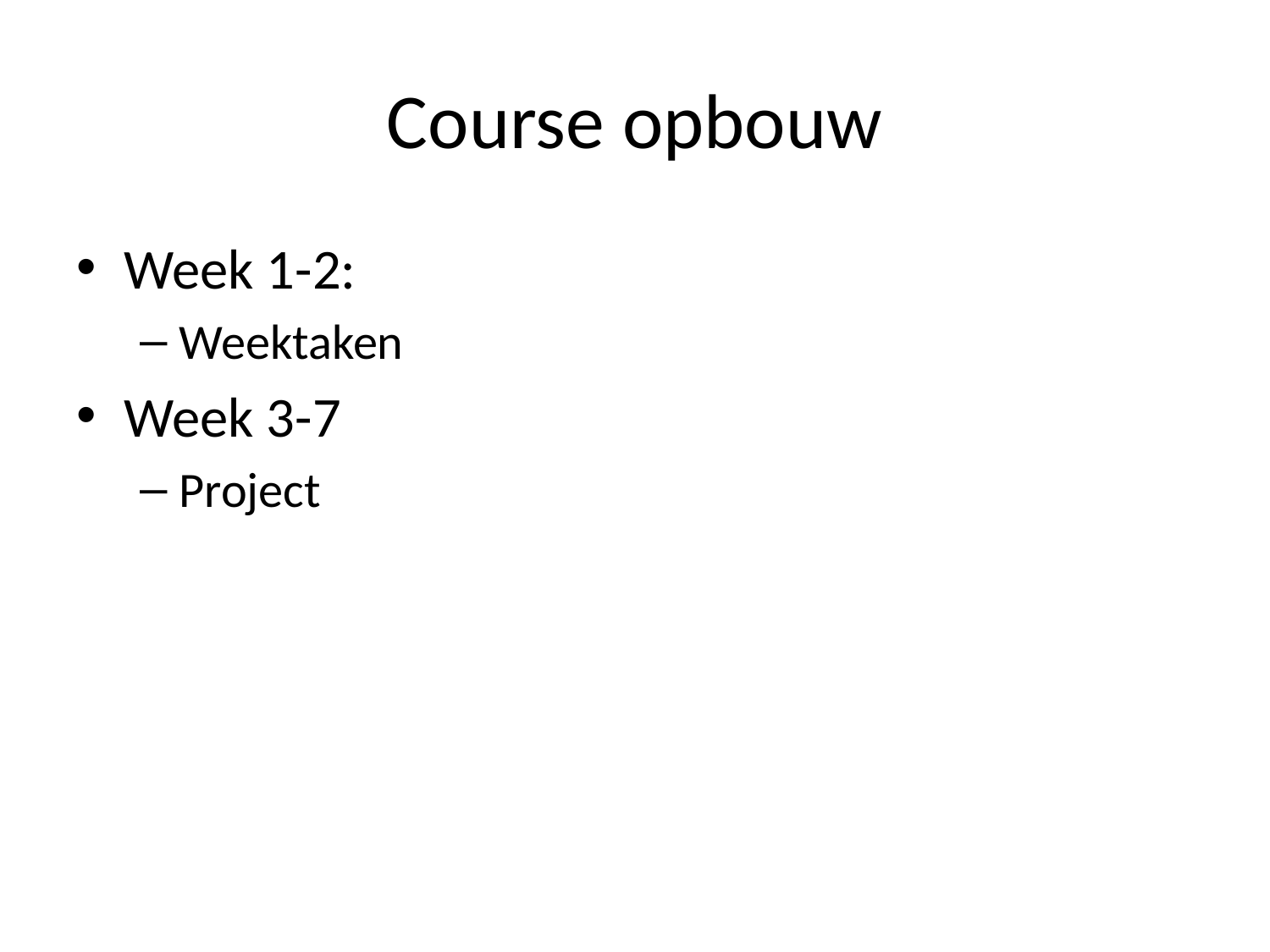

# Course opbouw
Week 1-2:
Weektaken
Week 3-7
Project